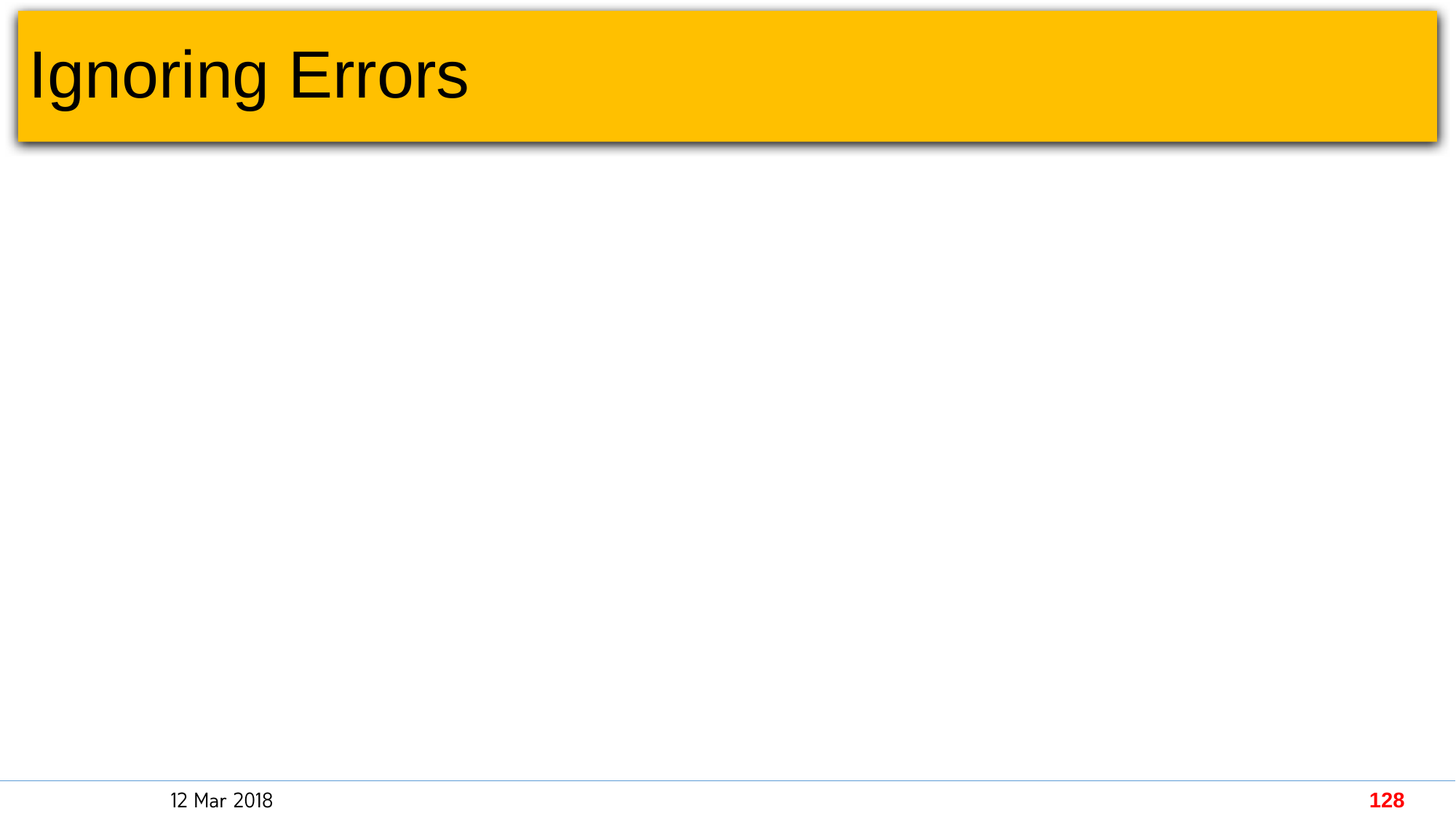

# Ignoring Errors

12 Mar 2018
128